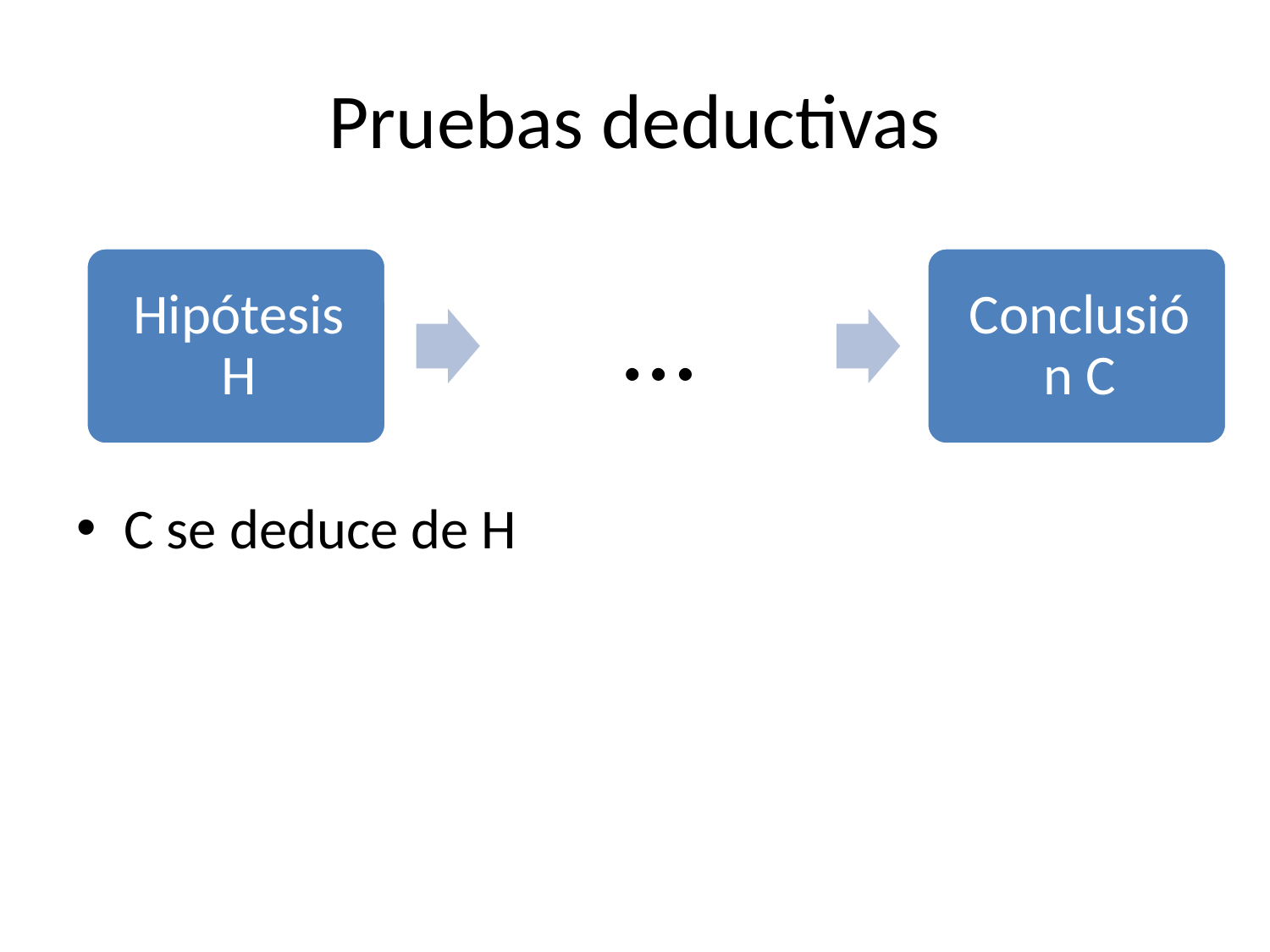

# Pruebas deductivas
Hipótesis H

…

Conclusión C
C se deduce de H